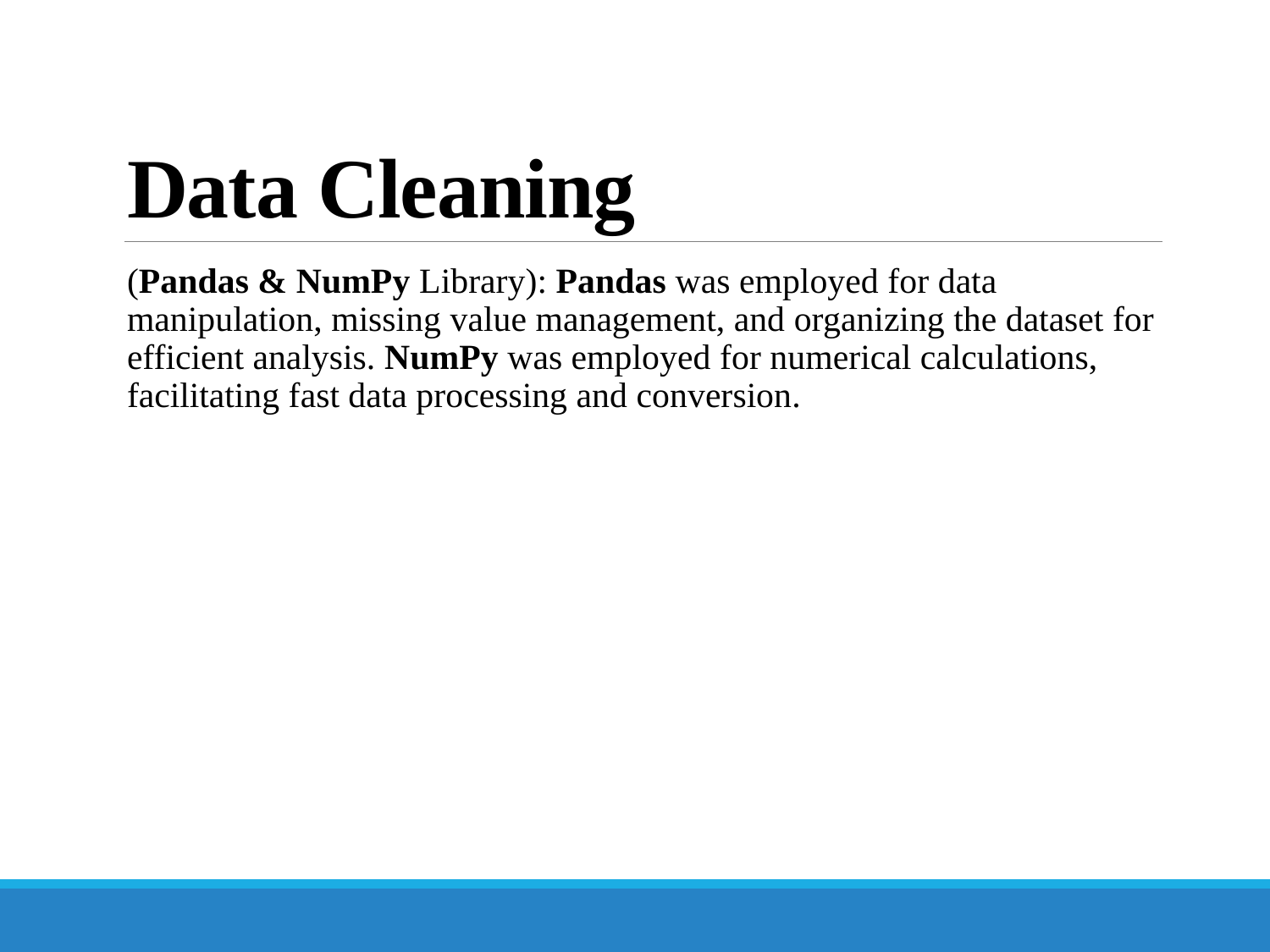

# Data Cleaning
(Pandas & NumPy Library): Pandas was employed for data manipulation, missing value management, and organizing the dataset for efficient analysis. NumPy was employed for numerical calculations, facilitating fast data processing and conversion.